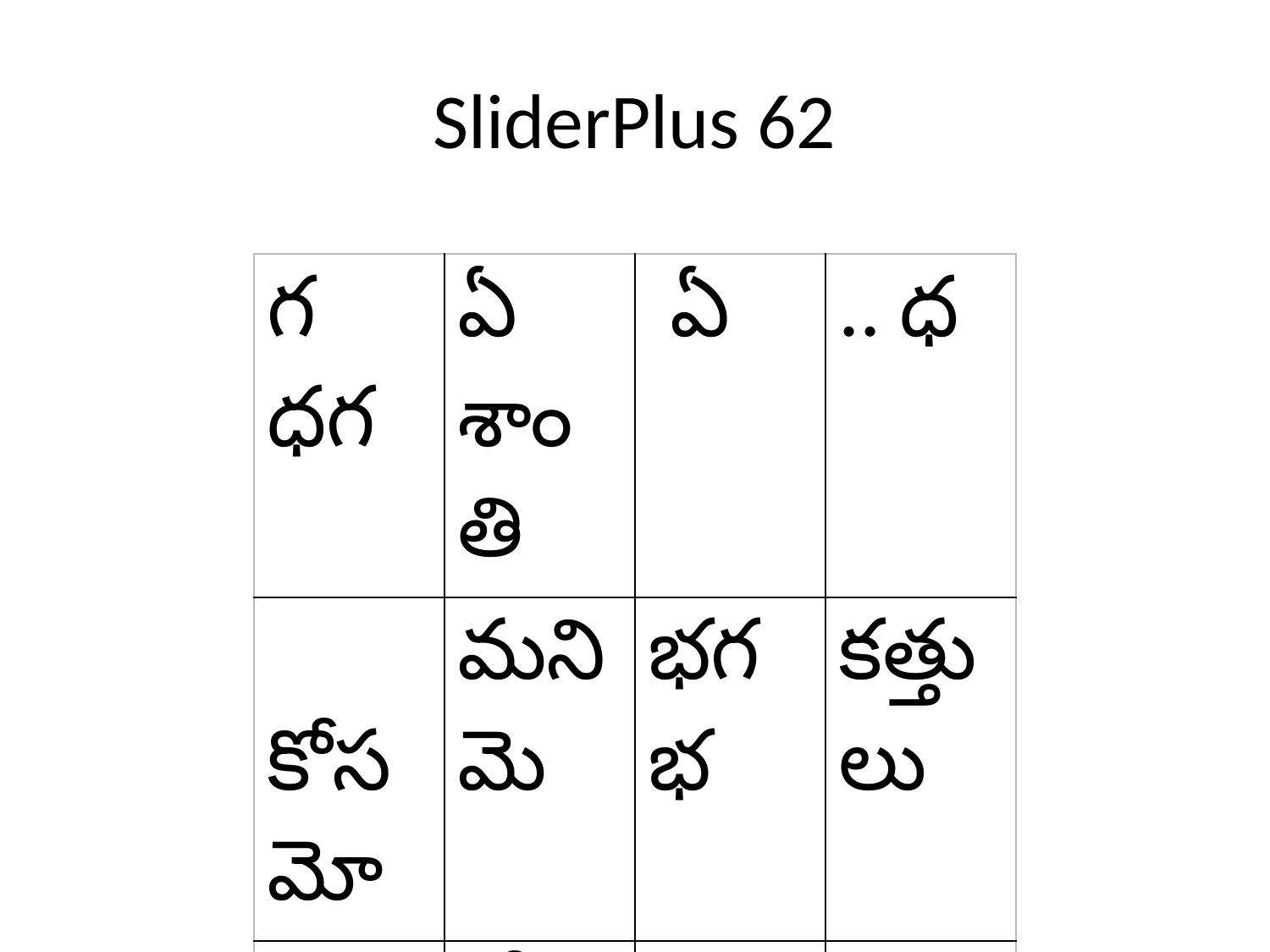

# SliderPlus 62
| గ ధగ | ఏ శాంతి | ఏ | .. ధ |
| --- | --- | --- | --- |
| కోసమో | మని మె | భగభ | కత్తులు |
| ఎగ | కోసమో | కాంతి | రిసిన |
| గమని | మంటలు | సిన |  |